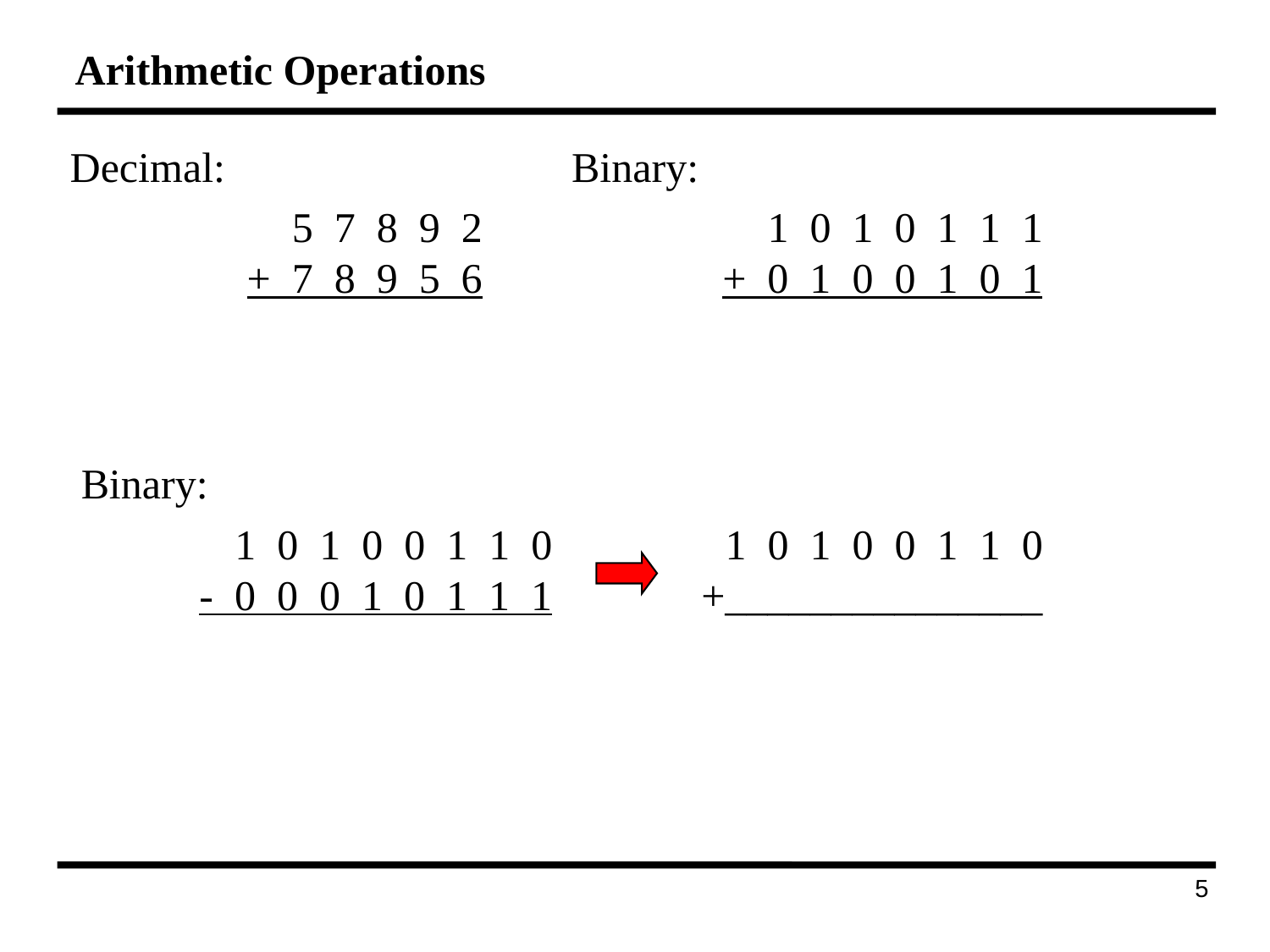

# Arithmetic Operations
Decimal:
5  7  8  9  2
+  7  8  9  5  6
Binary:
1  0  1  0  1  1  1
+  0  1  0  0  1  0  1
Binary:
1  0  1  0  0  1  1  0
-  0  0  0  1  0  1  1  1
1  0  1  0  0  1  1  0
+_______________

5